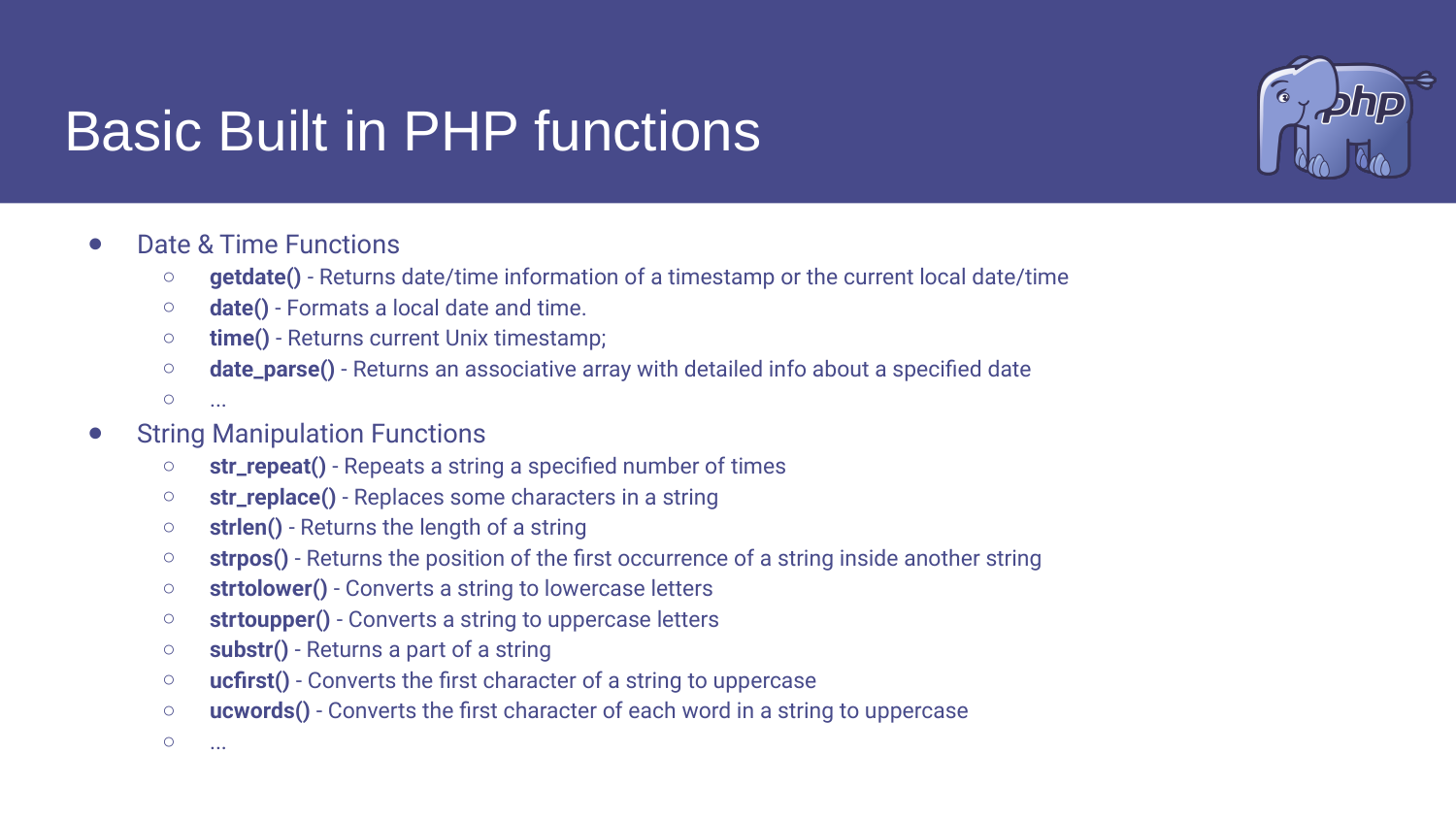

# Basic Built in PHP functions
Date & Time Functions
getdate() - Returns date/time information of a timestamp or the current local date/time
date() - Formats a local date and time.
time() - Returns current Unix timestamp;
date_parse() - Returns an associative array with detailed info about a specified date
...
String Manipulation Functions
str_repeat() - Repeats a string a specified number of times
str_replace() - Replaces some characters in a string
strlen() - Returns the length of a string
strpos() - Returns the position of the first occurrence of a string inside another string
strtolower() - Converts a string to lowercase letters
strtoupper() - Converts a string to uppercase letters
substr() - Returns a part of a string
ucfirst() - Converts the first character of a string to uppercase
ucwords() - Converts the first character of each word in a string to uppercase
...